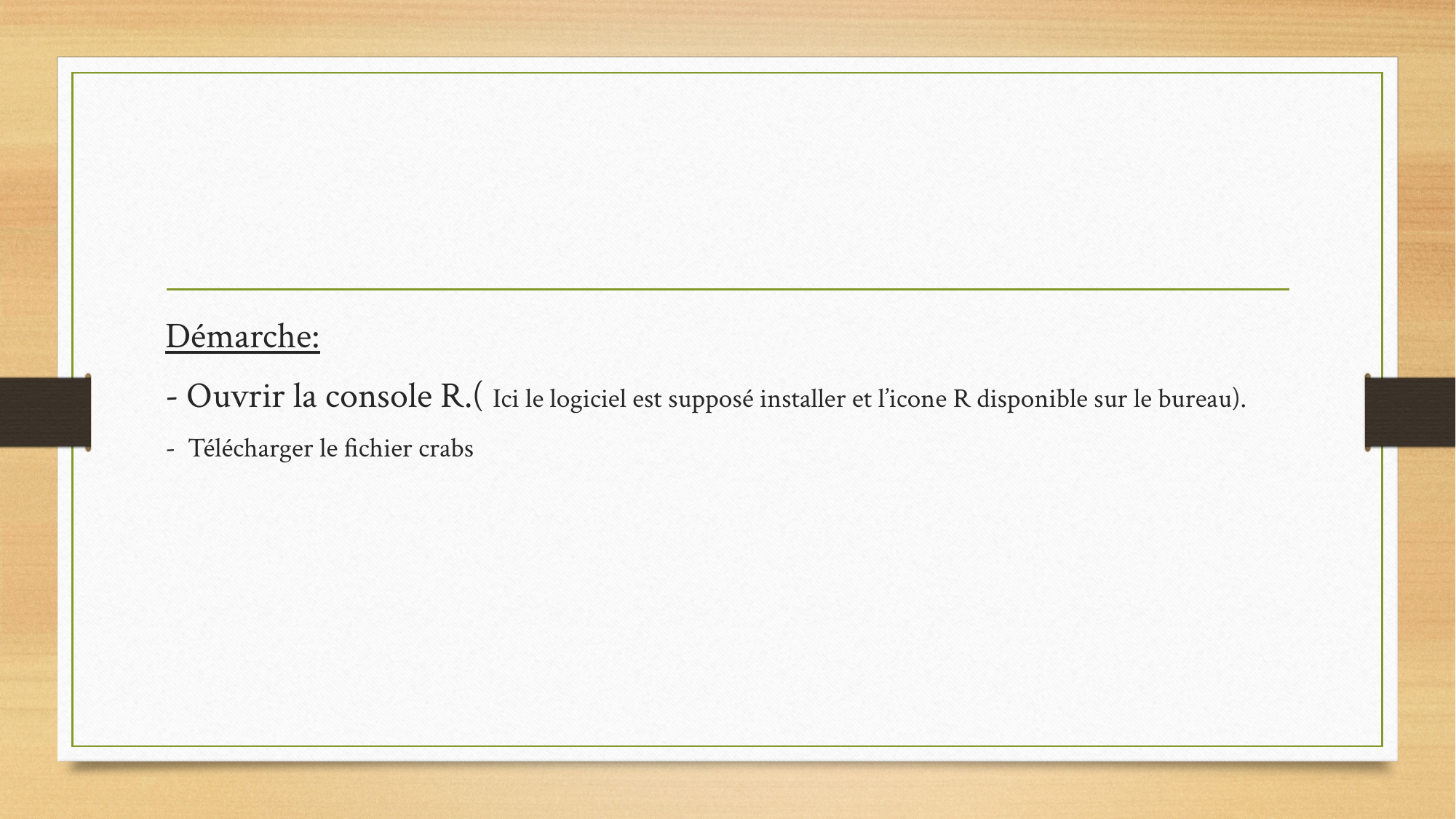

Démarche:
- Ouvrir la console R.( Ici le logiciel est supposé installer et l’icone R disponible sur le bureau).
-  Télécharger le fichier crabs